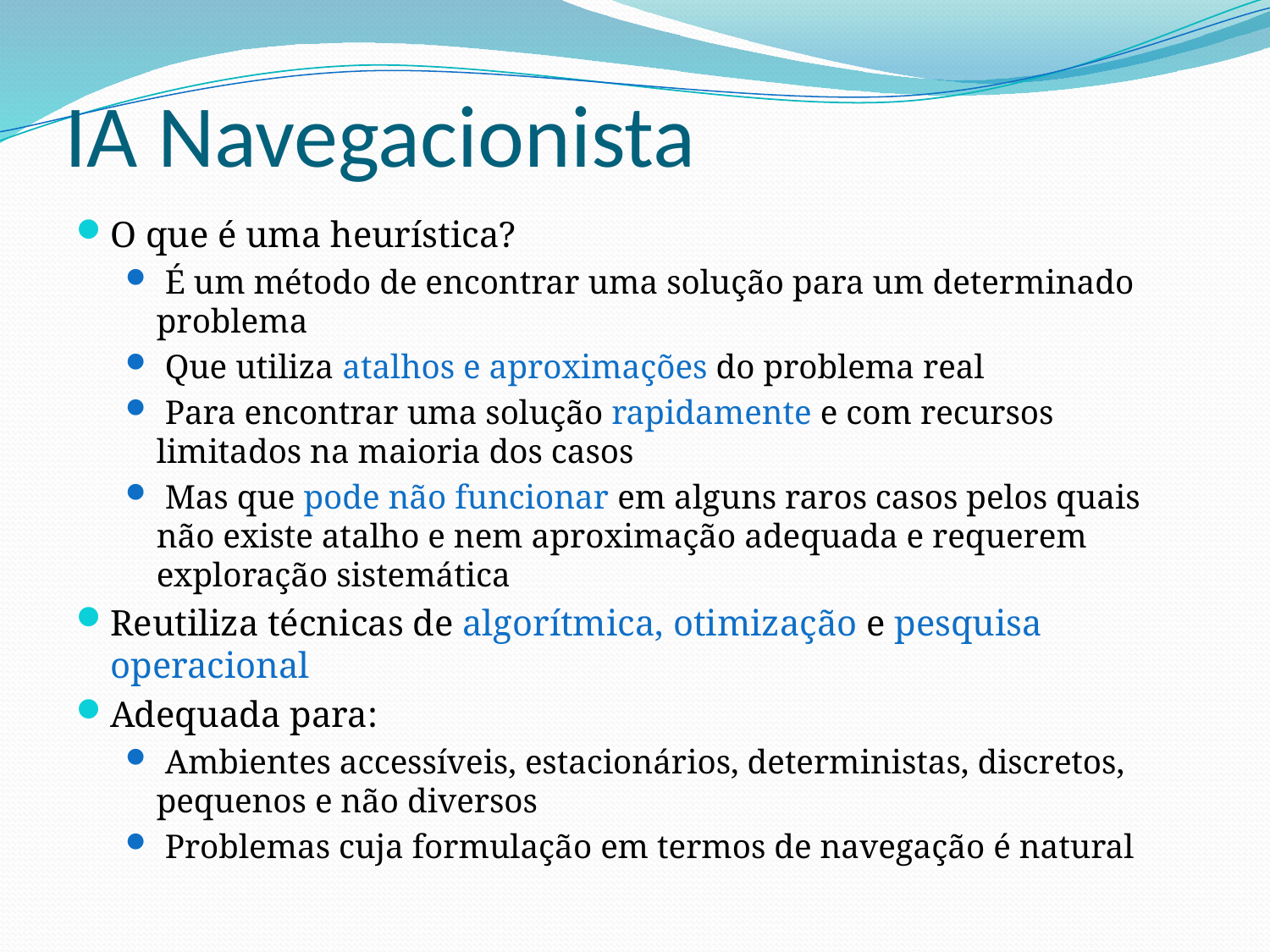

# IA Navegacionista
O que é uma heurística?
 É um método de encontrar uma solução para um determinado problema
 Que utiliza atalhos e aproximações do problema real
 Para encontrar uma solução rapidamente e com recursos limitados na maioria dos casos
 Mas que pode não funcionar em alguns raros casos pelos quais não existe atalho e nem aproximação adequada e requerem exploração sistemática
Reutiliza técnicas de algorítmica, otimização e pesquisa operacional
Adequada para:
 Ambientes accessíveis, estacionários, deterministas, discretos, pequenos e não diversos
 Problemas cuja formulação em termos de navegação é natural